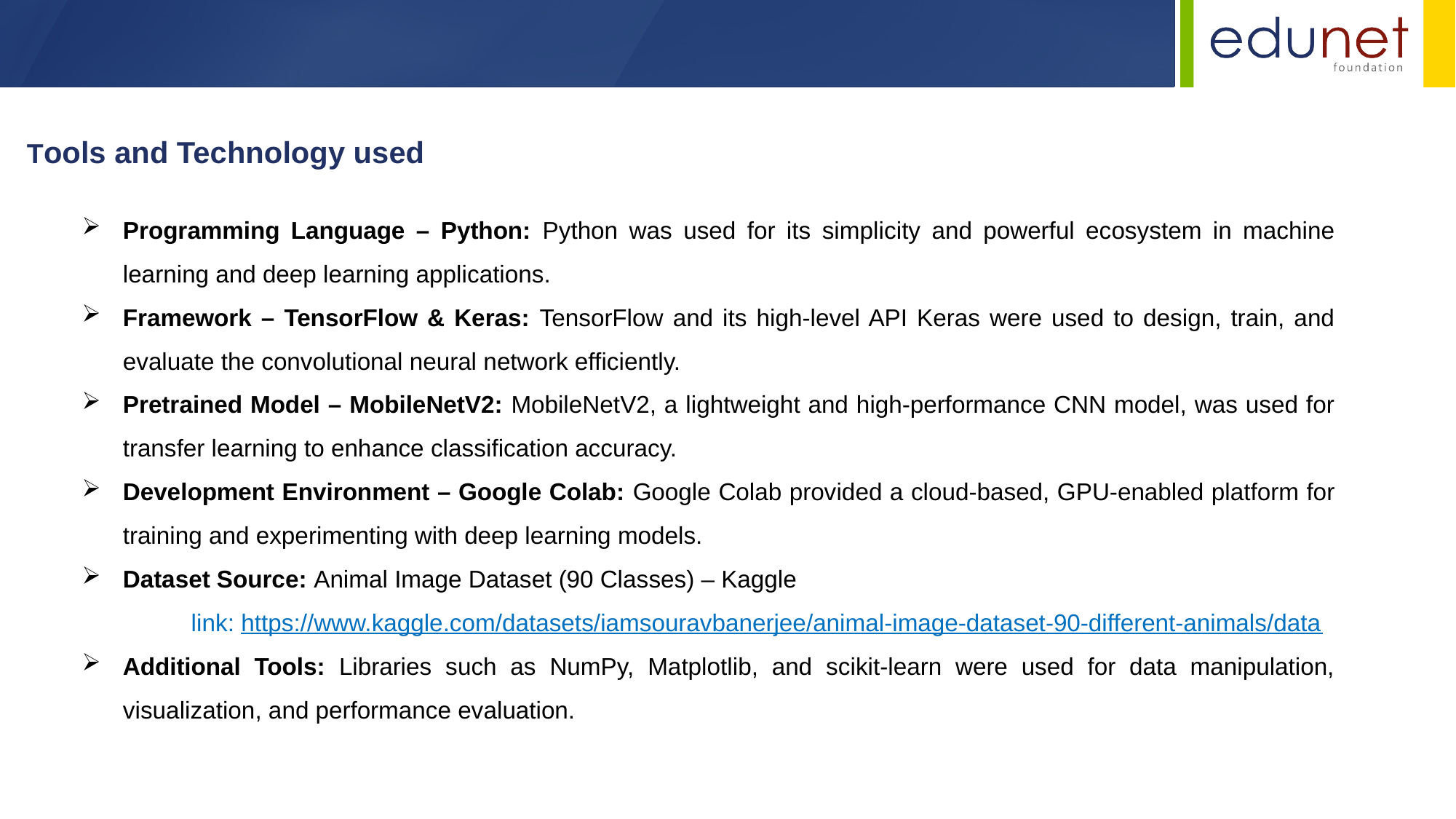

Tools and Technology used
Programming Language – Python: Python was used for its simplicity and powerful ecosystem in machine learning and deep learning applications.
Framework – TensorFlow & Keras: TensorFlow and its high-level API Keras were used to design, train, and evaluate the convolutional neural network efficiently.
Pretrained Model – MobileNetV2: MobileNetV2, a lightweight and high-performance CNN model, was used for transfer learning to enhance classification accuracy.
Development Environment – Google Colab: Google Colab provided a cloud-based, GPU-enabled platform for training and experimenting with deep learning models.
Dataset Source: Animal Image Dataset (90 Classes) – Kaggle
	link: https://www.kaggle.com/datasets/iamsouravbanerjee/animal-image-dataset-90-different-animals/data
Additional Tools: Libraries such as NumPy, Matplotlib, and scikit-learn were used for data manipulation, visualization, and performance evaluation.